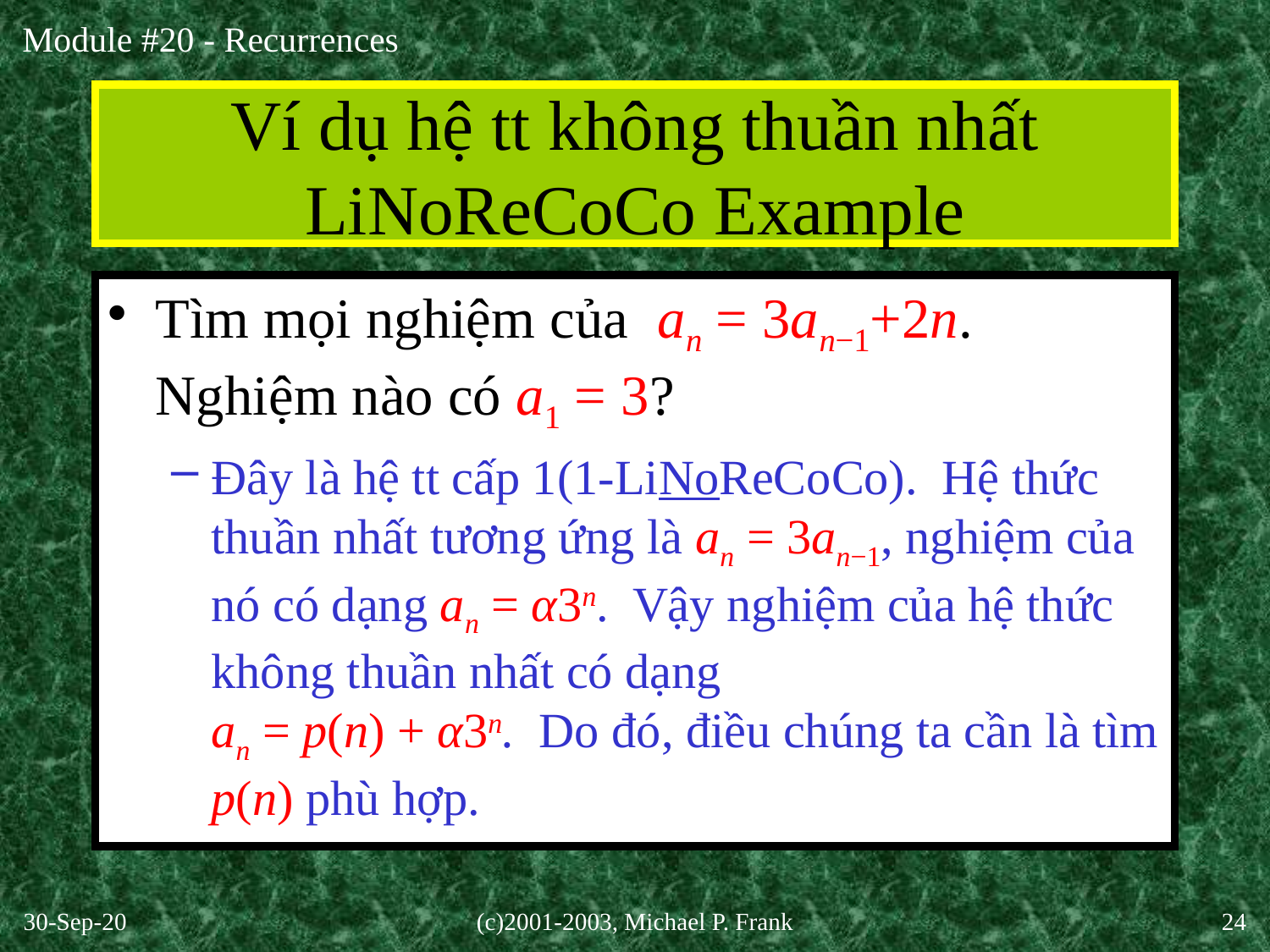

# Ví dụ hệ tt không thuần nhất LiNoReCoCo Example
Tìm mọi nghiệm của  an = 3an−1+2n.  Nghiệm nào có a1 = 3?
Đây là hệ tt cấp 1(1-LiNoReCoCo).  Hệ thức thuần nhất tương ứng là an = 3an−1, nghiệm của nó có dạng an = α3n.  Vậy nghiệm của hệ thức không thuần nhất có dạng
an = p(n) + α3n.  Do đó, điều chúng ta cần là tìm p(n) phù hợp.
30-Sep-20
(c)2001-2003, Michael P. Frank
24